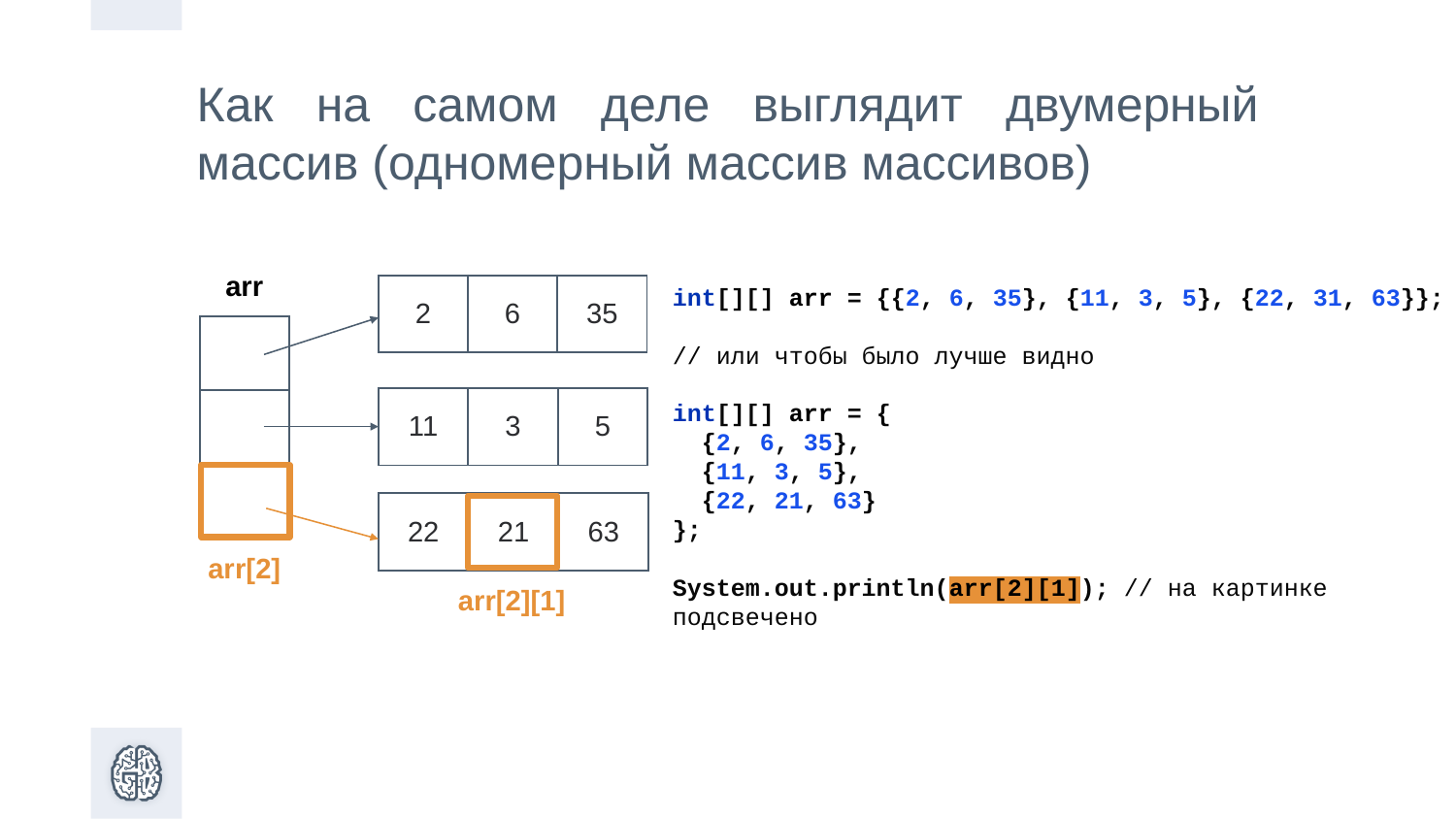

Как на самом деле выглядит двумерный массив (одномерный массив массивов)
arr
int[][] arr = {{2, 6, 35}, {11, 3, 5}, {22, 31, 63}};

// или чтобы было лучше видно

int[][] arr = {
  {2, 6, 35},
  {11, 3, 5},
  {22, 21, 63}
};

System.out.println(arr[2][1]); // на картинке подсвечено
| 2 | 6 | 35 |
| --- | --- | --- |
|  |
| --- |
|  |
|  |
| 11 | 3 | 5 |
| --- | --- | --- |

| 22 | 21 | 63 |
| --- | --- | --- |

arr[2]
arr[2][1]